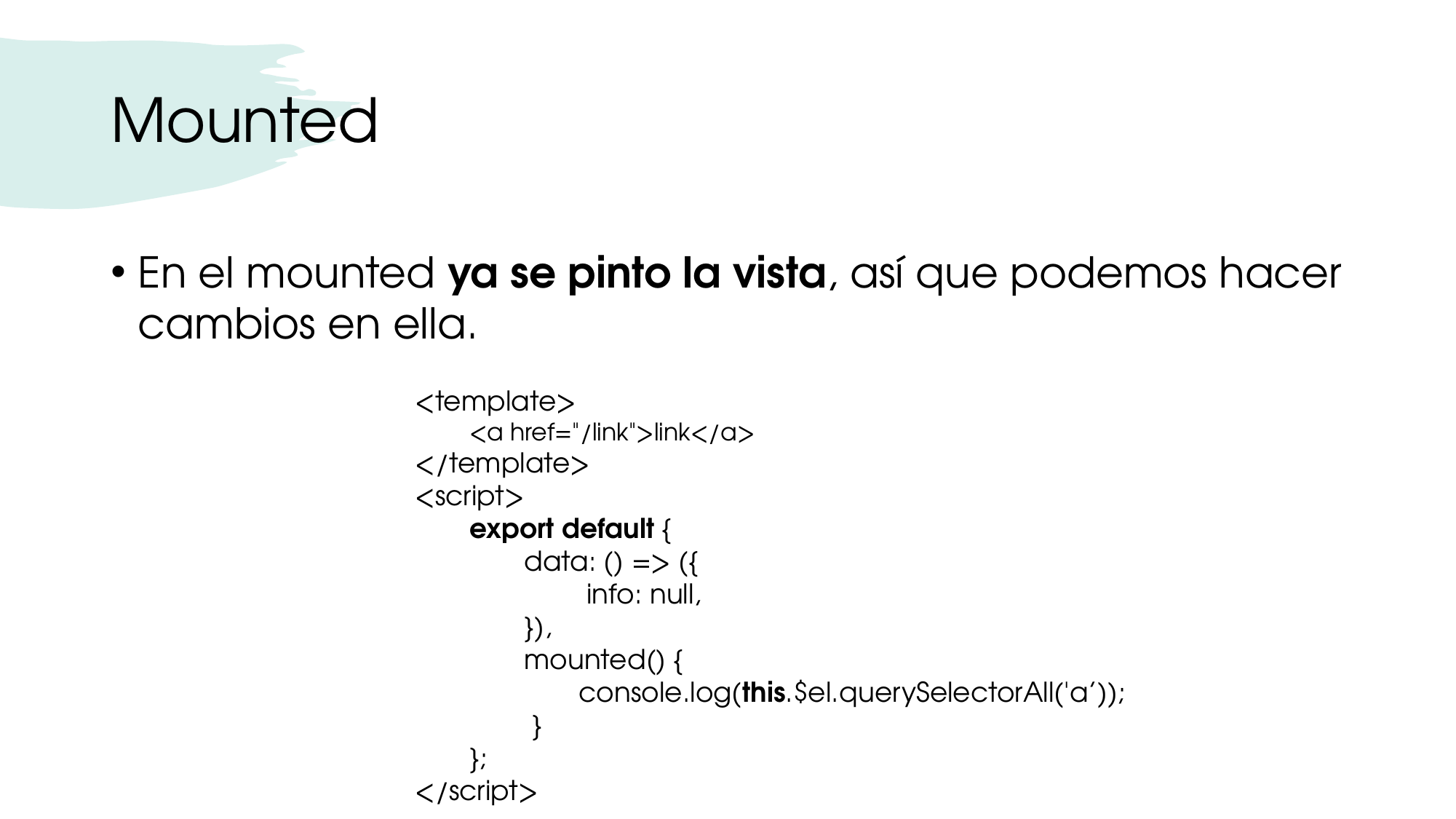

# Mounted
En el mounted ya se pinto la vista, así que podemos hacer cambios en ella.

<template>
<a href="/link">link</a>
</template>
<script>
export default {
data: () => ({
 info: null,
}),
mounted() {
console.log(this.$el.querySelectorAll('a’));
 }
};
</script>